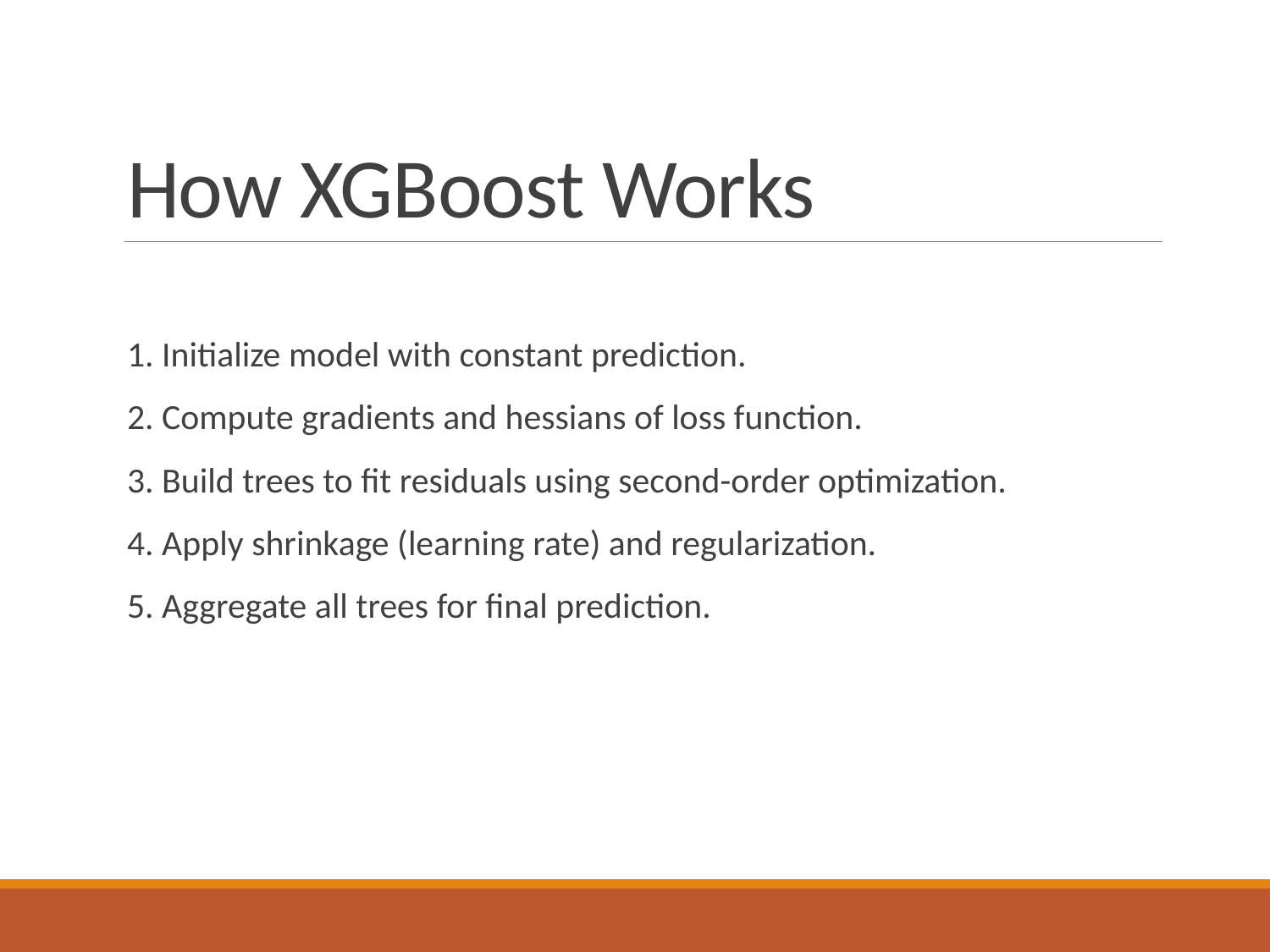

# How XGBoost Works
1. Initialize model with constant prediction.
2. Compute gradients and hessians of loss function.
3. Build trees to fit residuals using second-order optimization.
4. Apply shrinkage (learning rate) and regularization.
5. Aggregate all trees for final prediction.